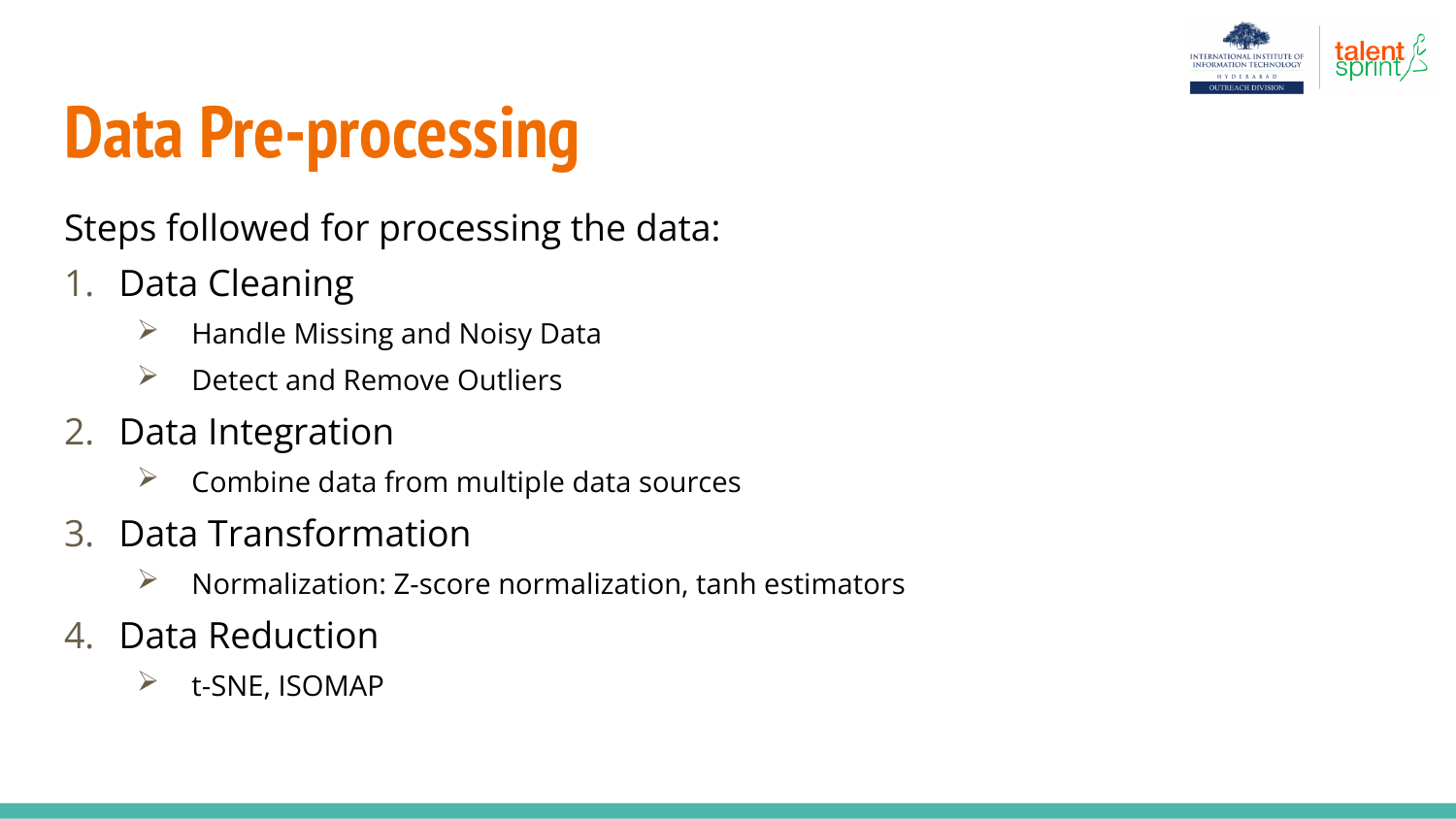

# Data Pre-processing
Steps followed for processing the data:
Data Cleaning
Handle Missing and Noisy Data
Detect and Remove Outliers
Data Integration
Combine data from multiple data sources
Data Transformation
Normalization: Z-score normalization, tanh estimators
Data Reduction
t-SNE, ISOMAP